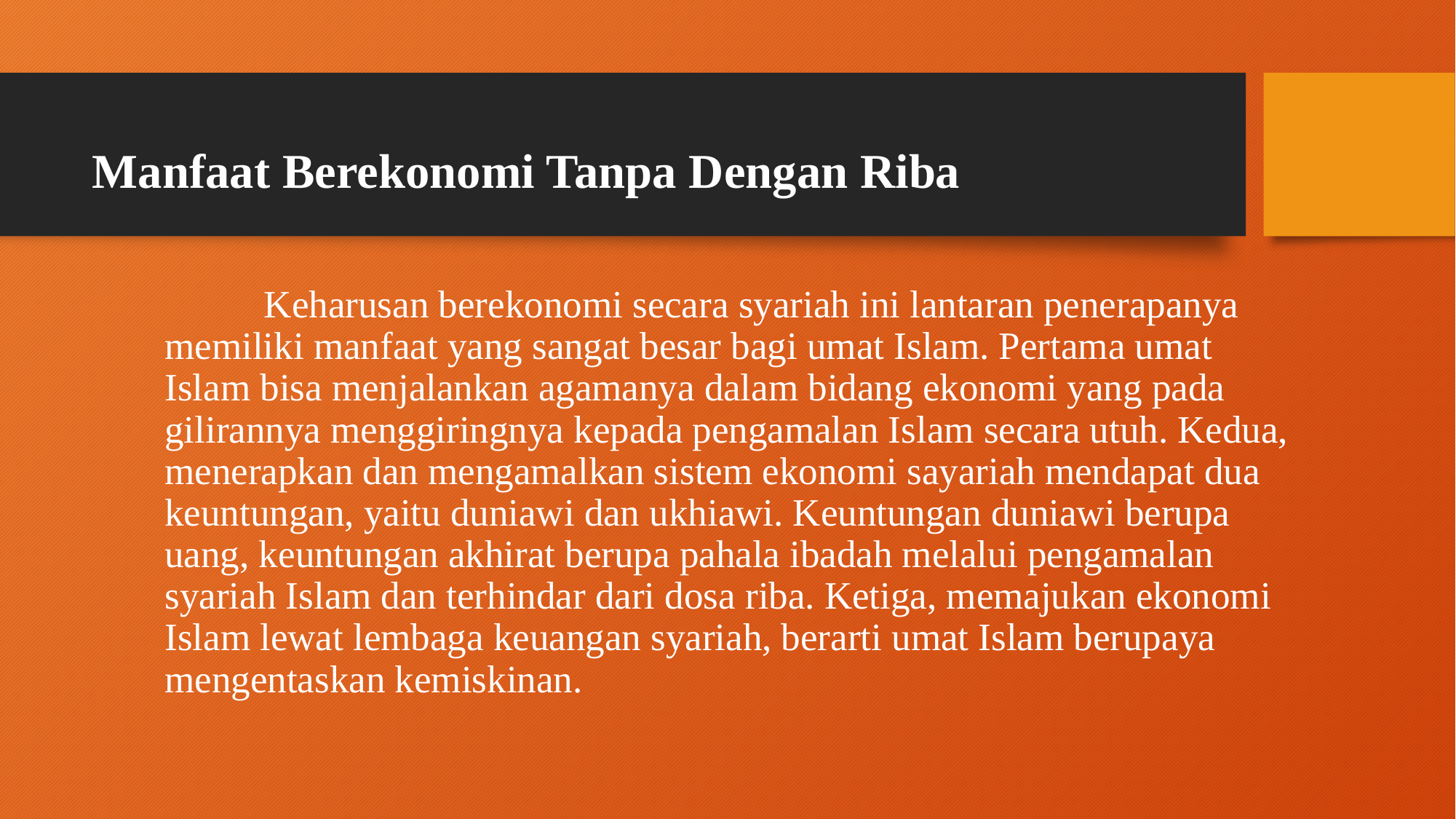

# Manfaat Berekonomi Tanpa Dengan Riba
	Keharusan berekonomi secara syariah ini lantaran penerapanya memiliki manfaat yang sangat besar bagi umat Islam. Pertama umat Islam bisa menjalankan agamanya dalam bidang ekonomi yang pada gilirannya menggiringnya kepada pengamalan Islam secara utuh. Kedua, menerapkan dan mengamalkan sistem ekonomi sayariah mendapat dua keuntungan, yaitu duniawi dan ukhiawi. Keuntungan duniawi berupa uang, keuntungan akhirat berupa pahala ibadah melalui pengamalan syariah Islam dan terhindar dari dosa riba. Ketiga, memajukan ekonomi Islam lewat lembaga keuangan syariah, berarti umat Islam berupaya mengentaskan kemiskinan.